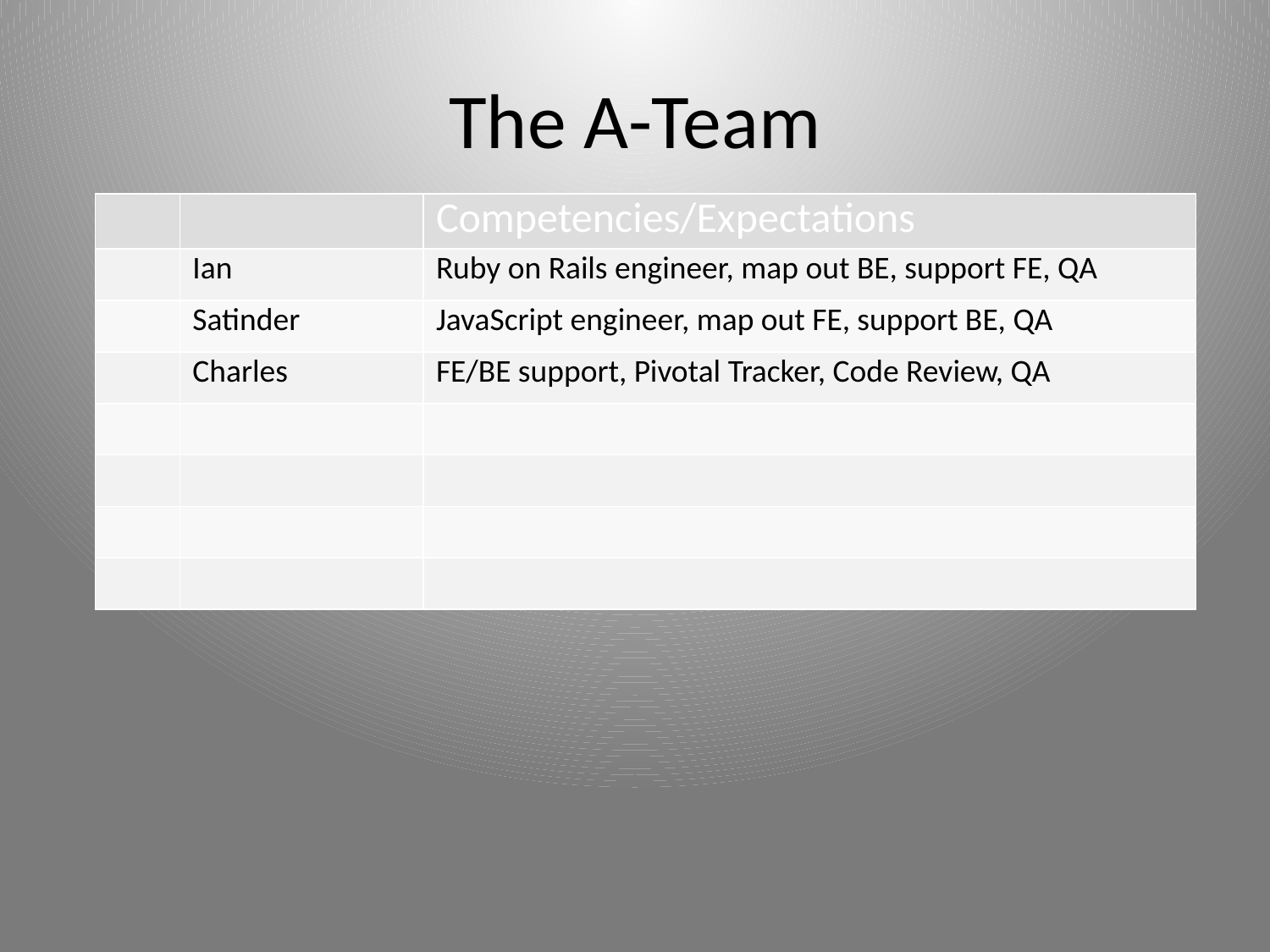

# The A-Team
|  |  | Competencies/Expectations |
| --- | --- | --- |
|  | Ian | Ruby on Rails engineer, map out BE, support FE, QA |
|  | Satinder | JavaScript engineer, map out FE, support BE, QA |
|  | Charles | FE/BE support, Pivotal Tracker, Code Review, QA |
|  |  |  |
|  |  |  |
|  |  |  |
|  |  |  |